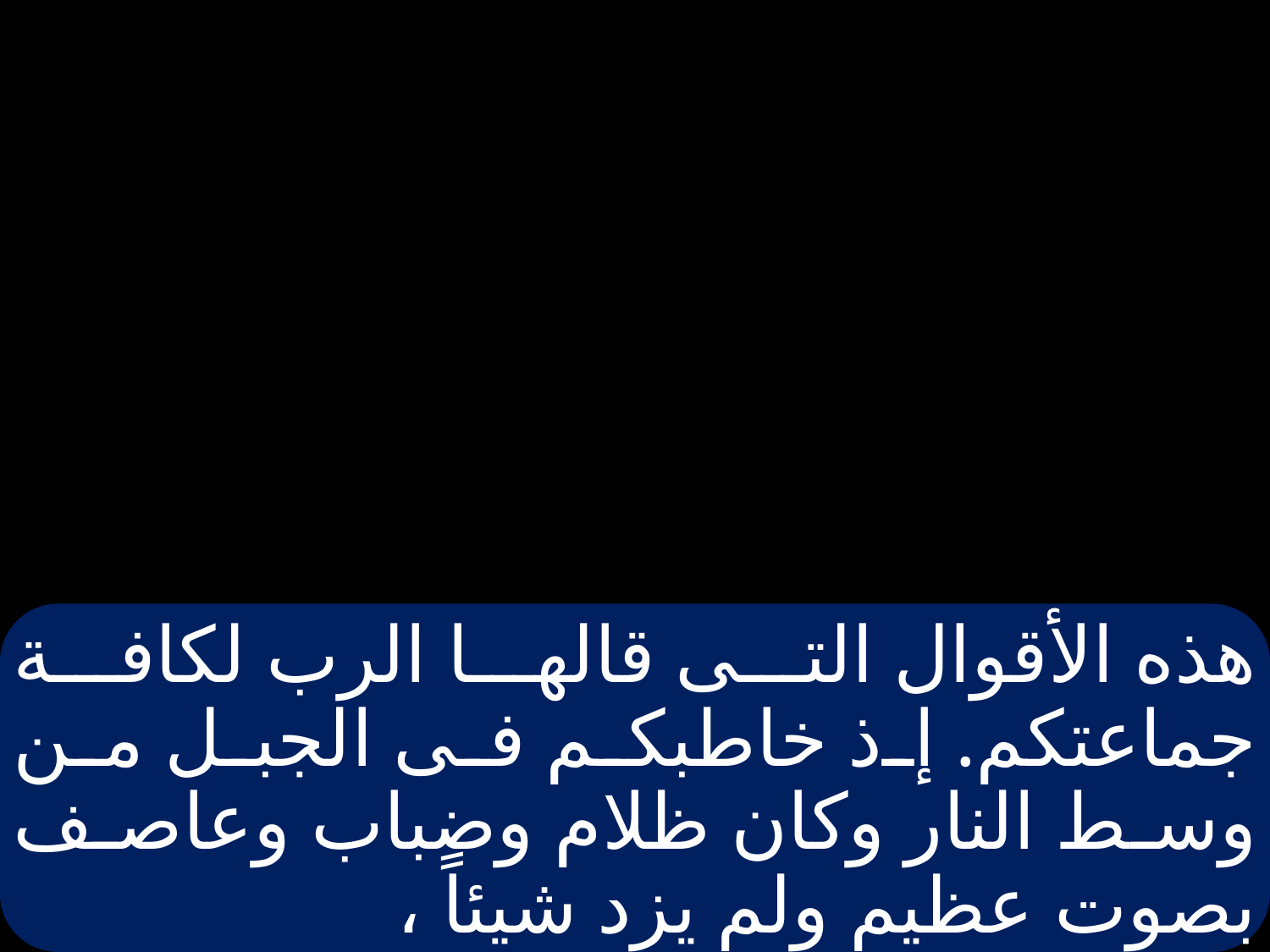

# هذه الأقوال التى قالها الرب لكافة جماعتكم. إذ خاطبكم فى الجبل من وسط النار وكان ظلام وضباب وعاصف بصوت عظيم ولم يزد شيئاً ،